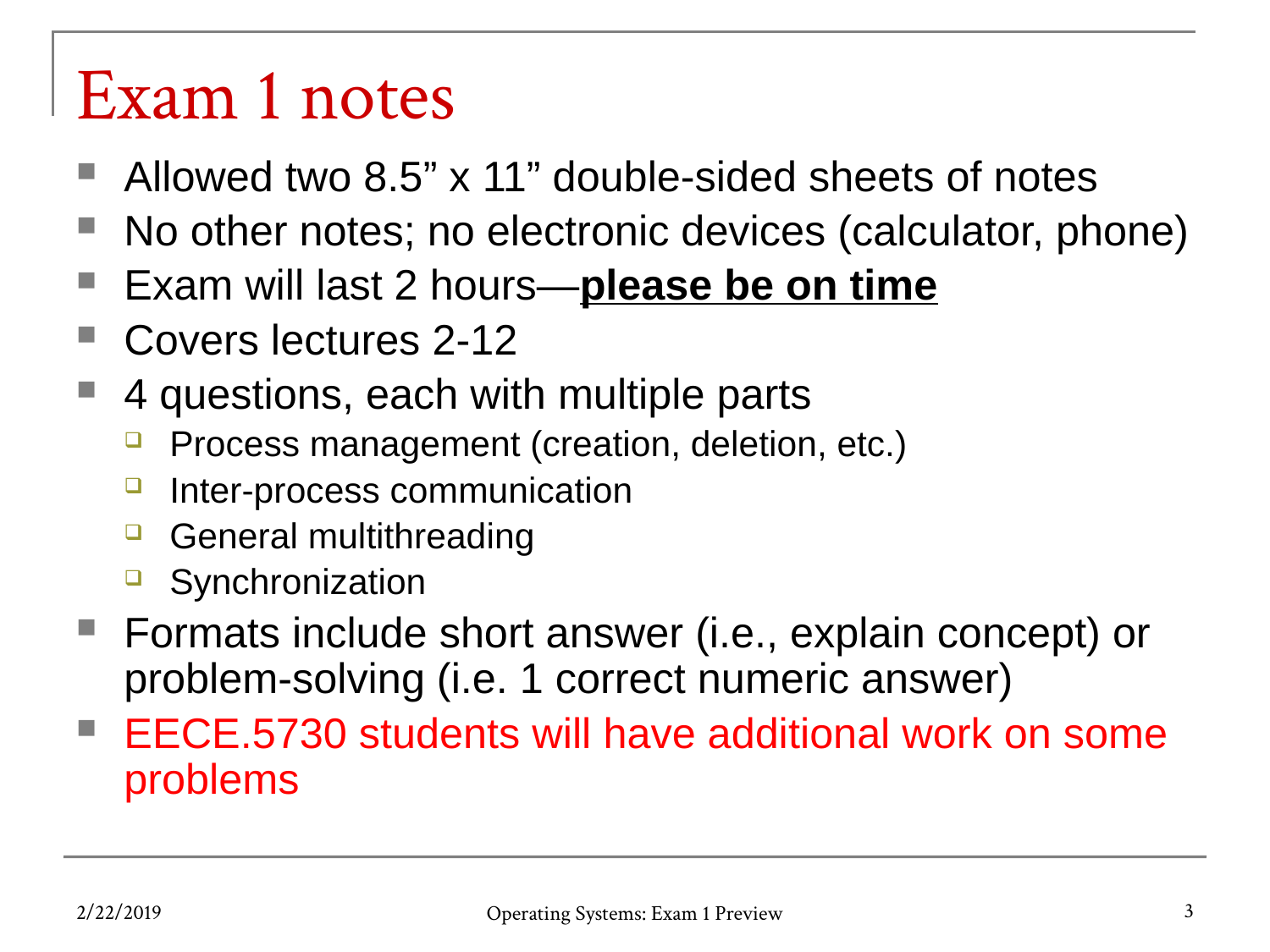

# Exam 1 notes
Allowed two 8.5” x 11” double-sided sheets of notes
No other notes; no electronic devices (calculator, phone)
Exam will last 2 hours—please be on time
Covers lectures 2-12
4 questions, each with multiple parts
Process management (creation, deletion, etc.)
Inter-process communication
General multithreading
Synchronization
Formats include short answer (i.e., explain concept) or problem-solving (i.e. 1 correct numeric answer)
EECE.5730 students will have additional work on some problems
2/22/2019
3
Operating Systems: Exam 1 Preview